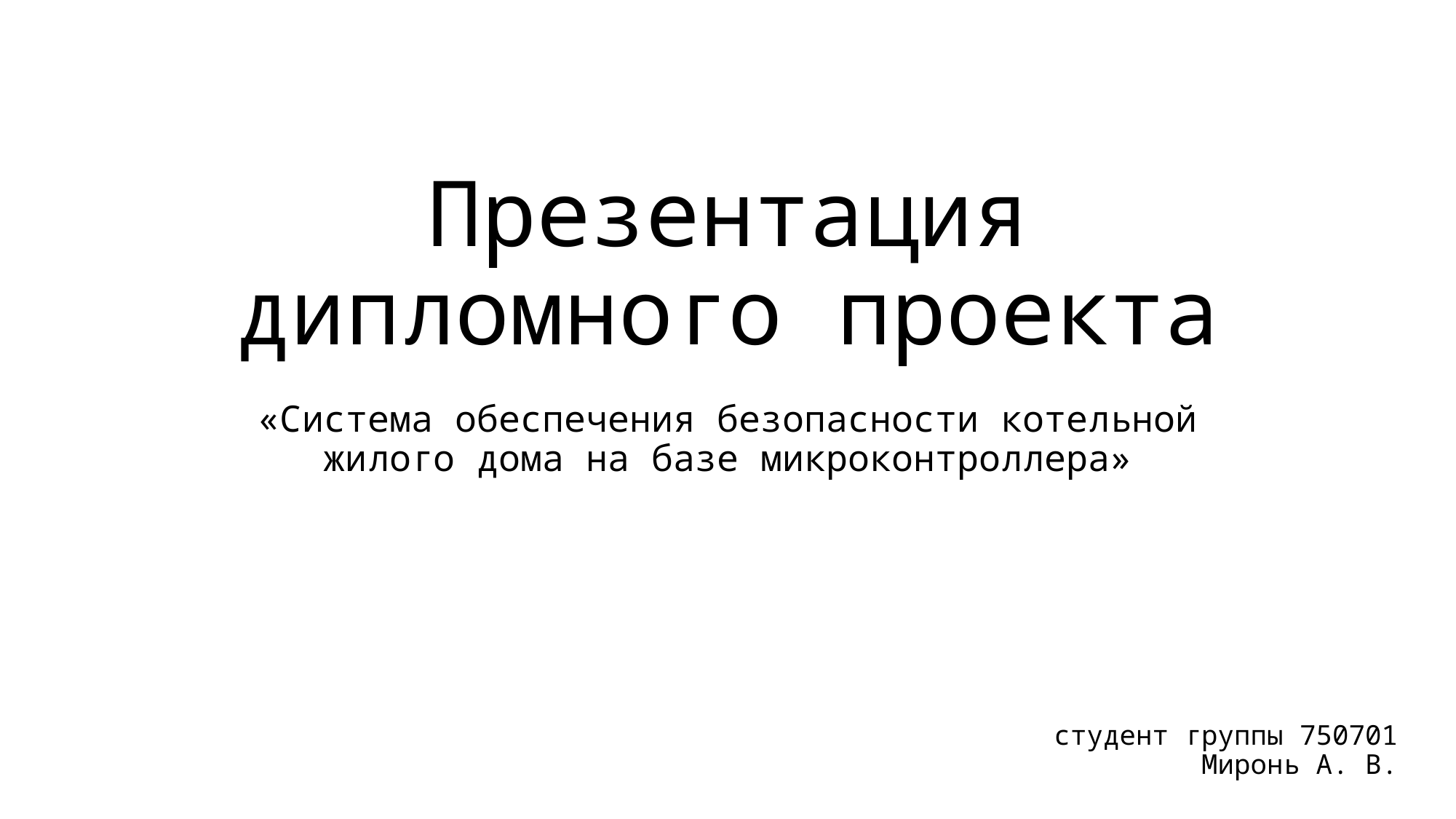

# Презентация дипломного проекта
«Система обеспечения безопасности котельной жилого дома на базе микроконтроллера»
студент группы 750701
Миронь А. В.